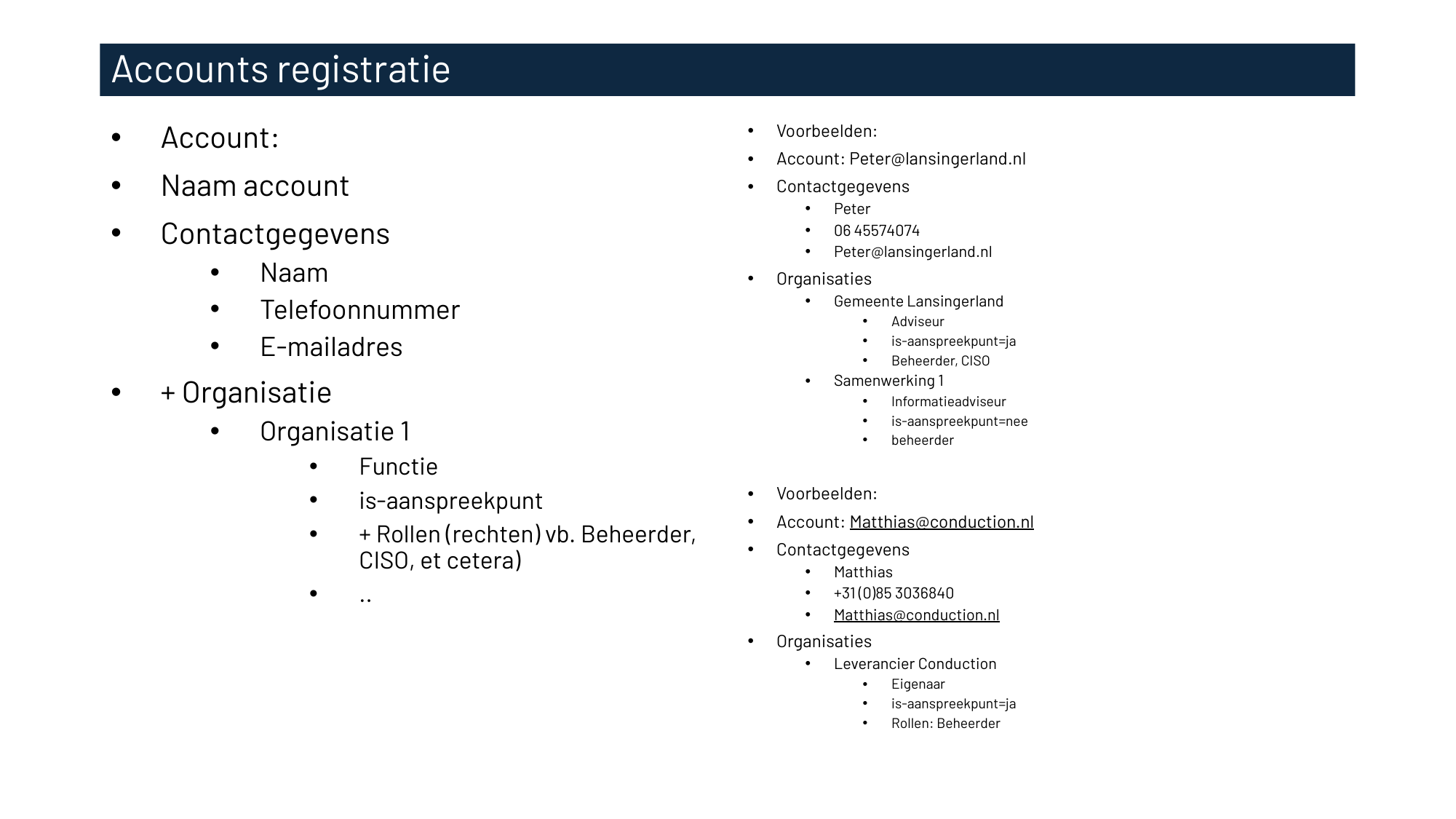

# Accounts registratie
Account:
Naam account
Contactgegevens
Naam
Telefoonnummer
E-mailadres
+ Organisatie
Organisatie 1
Functie
is-aanspreekpunt
+ Rollen (rechten) vb. Beheerder, CISO, et cetera)
..
Voorbeelden:
Account: Peter@lansingerland.nl
Contactgegevens
Peter
06 45574074
Peter@lansingerland.nl
Organisaties
Gemeente Lansingerland
Adviseur
is-aanspreekpunt=ja
Beheerder, CISO
Samenwerking 1
Informatieadviseur
is-aanspreekpunt=nee
beheerder

Voorbeelden:
Account: Matthias@conduction.nl
Contactgegevens
Matthias
+31 (0)85 3036840
Matthias@conduction.nl
Organisaties
Leverancier Conduction
Eigenaar
is-aanspreekpunt=ja
Rollen: Beheerder